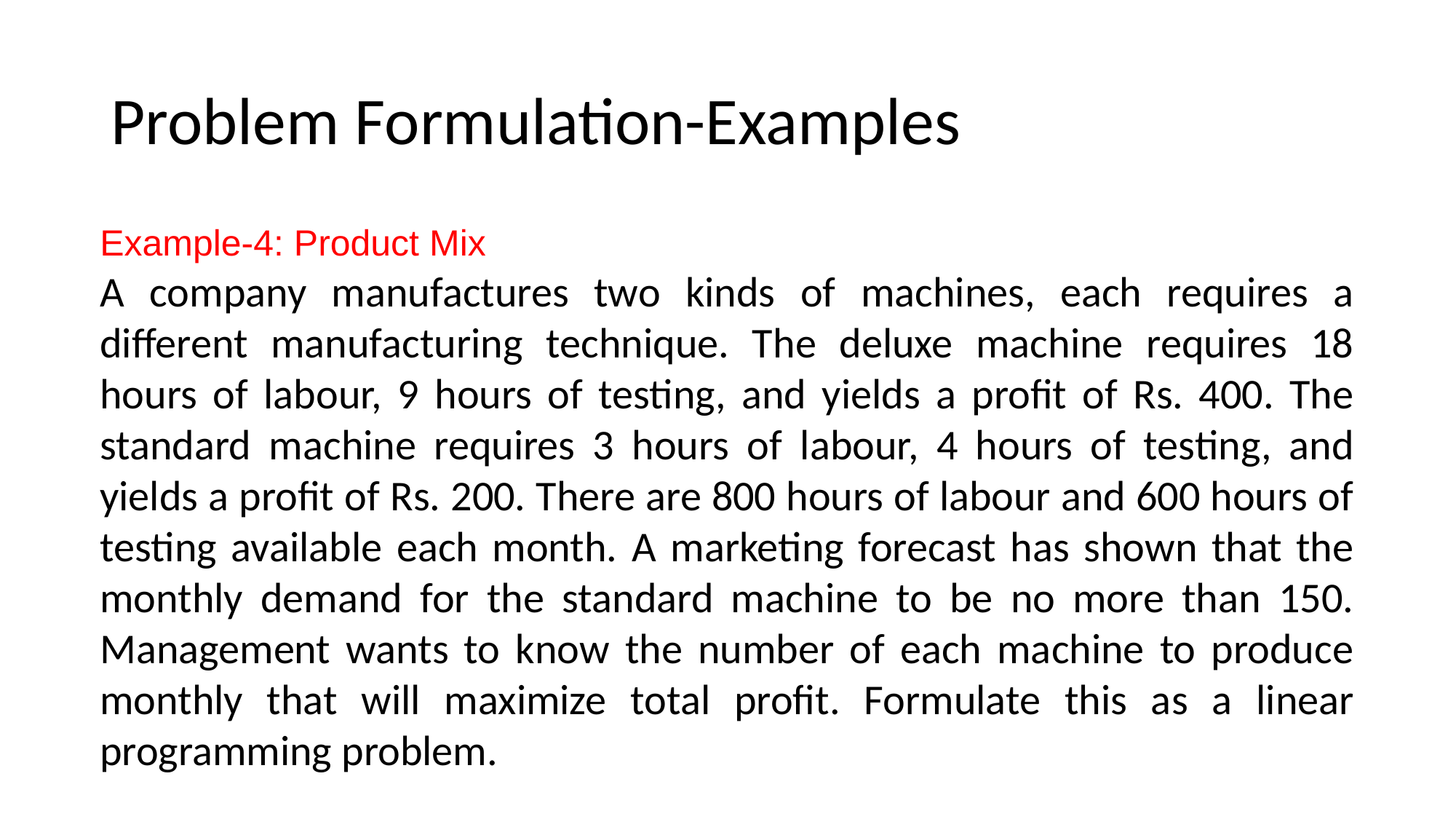

# Problem Formulation-Examples
Example-4: Product Mix
A company manufactures two kinds of machines, each requires a different manufacturing technique. The deluxe machine requires 18 hours of labour, 9 hours of testing, and yields a profit of Rs. 400. The standard machine requires 3 hours of labour, 4 hours of testing, and yields a profit of Rs. 200. There are 800 hours of labour and 600 hours of testing available each month. A marketing forecast has shown that the monthly demand for the standard machine to be no more than 150. Management wants to know the number of each machine to produce monthly that will maximize total profit. Formulate this as a linear programming problem.